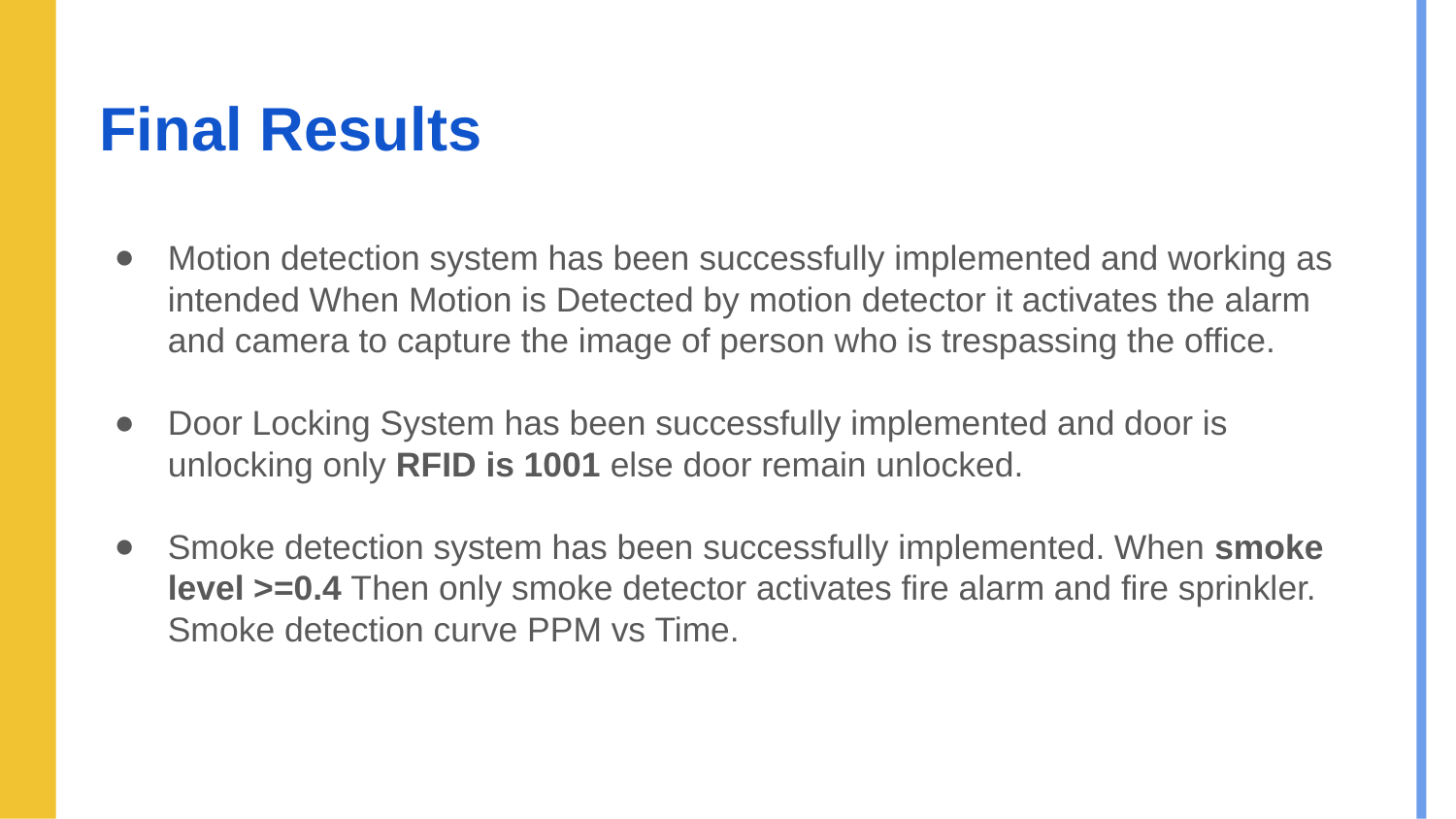

# Final Results
Motion detection system has been successfully implemented and working as intended When Motion is Detected by motion detector it activates the alarm and camera to capture the image of person who is trespassing the office.

Door Locking System has been successfully implemented and door is unlocking only RFID is 1001 else door remain unlocked.

Smoke detection system has been successfully implemented. When smoke level >=0.4 Then only smoke detector activates fire alarm and fire sprinkler. Smoke detection curve PPM vs Time.